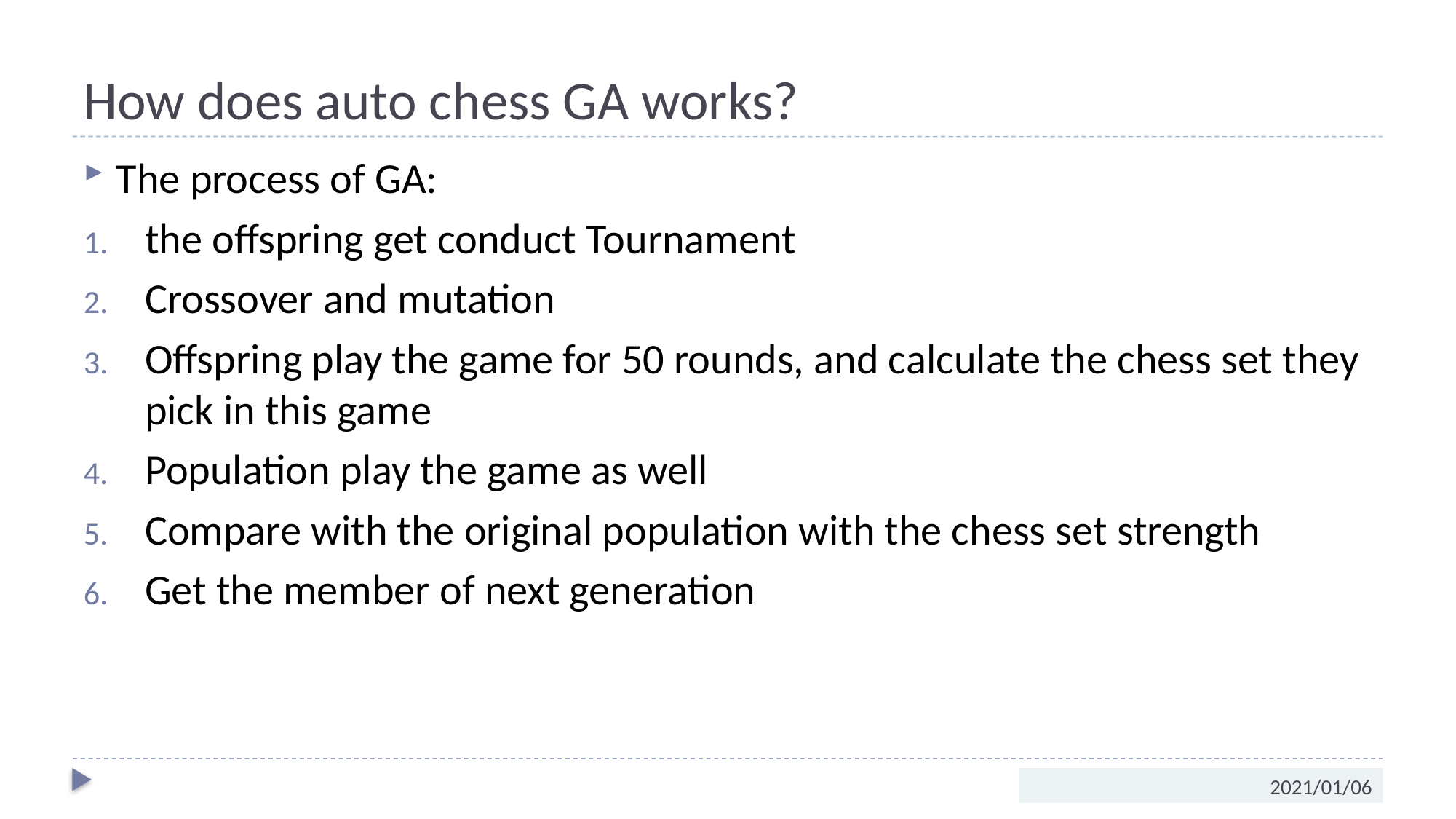

# How does auto chess GA works?
The process of GA:
the offspring get conduct Tournament
Crossover and mutation
Offspring play the game for 50 rounds, and calculate the chess set they pick in this game
Population play the game as well
Compare with the original population with the chess set strength
Get the member of next generation
2021/01/06